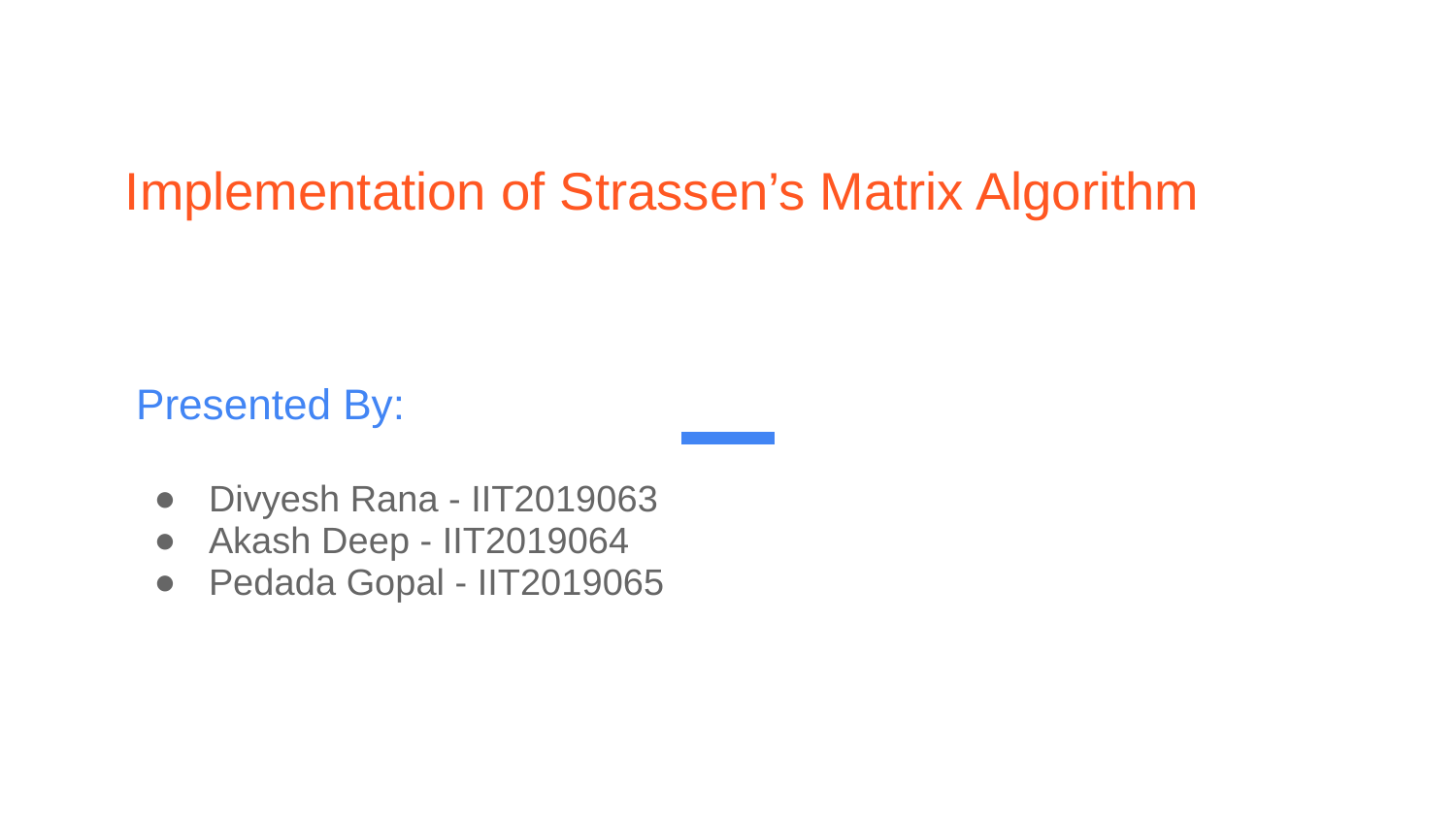

# Implementation of Strassen’s Matrix Algorithm

Presented By:

Divyesh Rana - IIT2019063
Akash Deep - IIT2019064
Pedada Gopal - IIT2019065